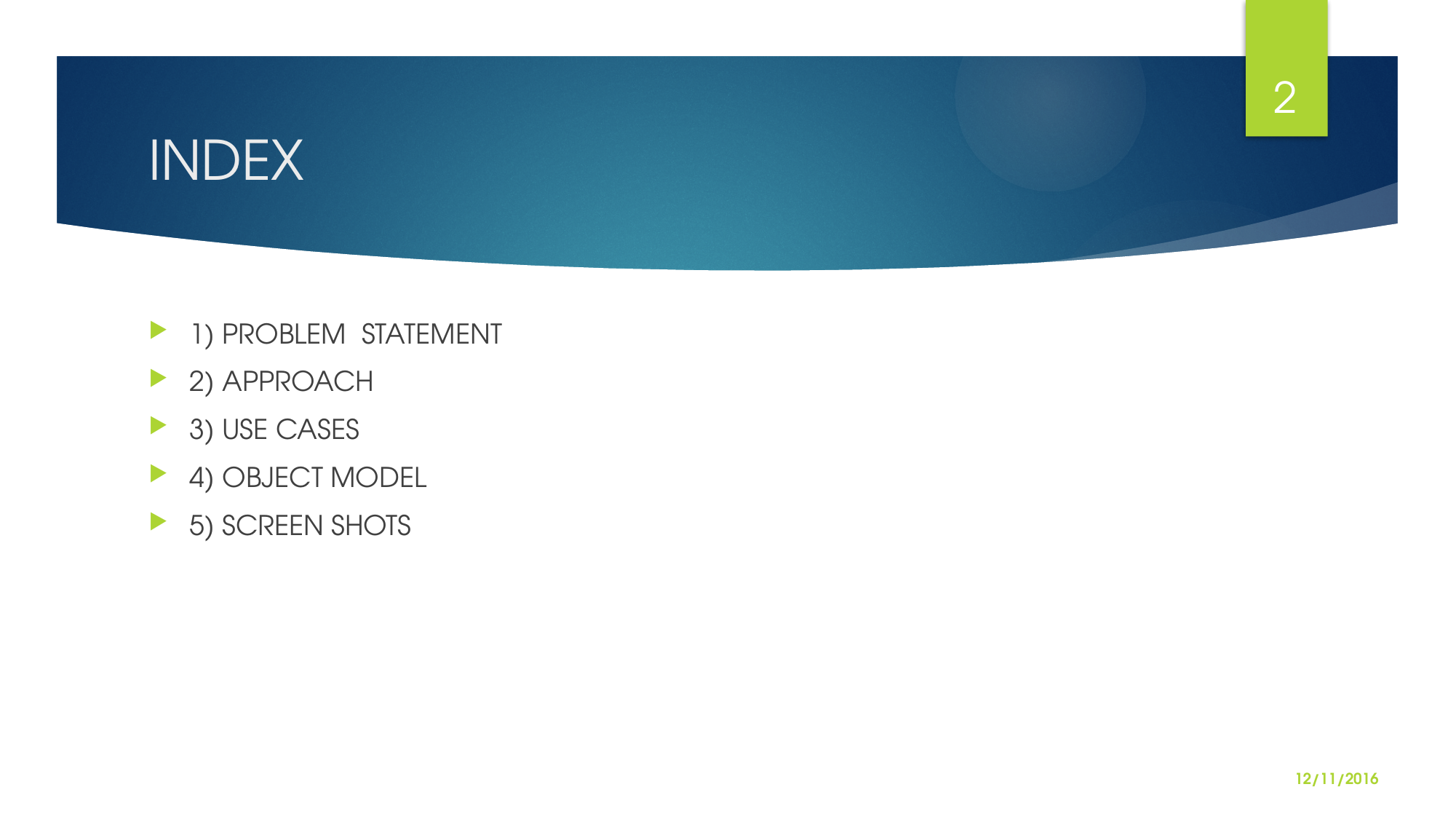

2
# INDEX
1) PROBLEM  STATEMENT
2) APPROACH
3) USE CASES
4) OBJECT MODEL
5) SCREEN SHOTS
12/11/2016